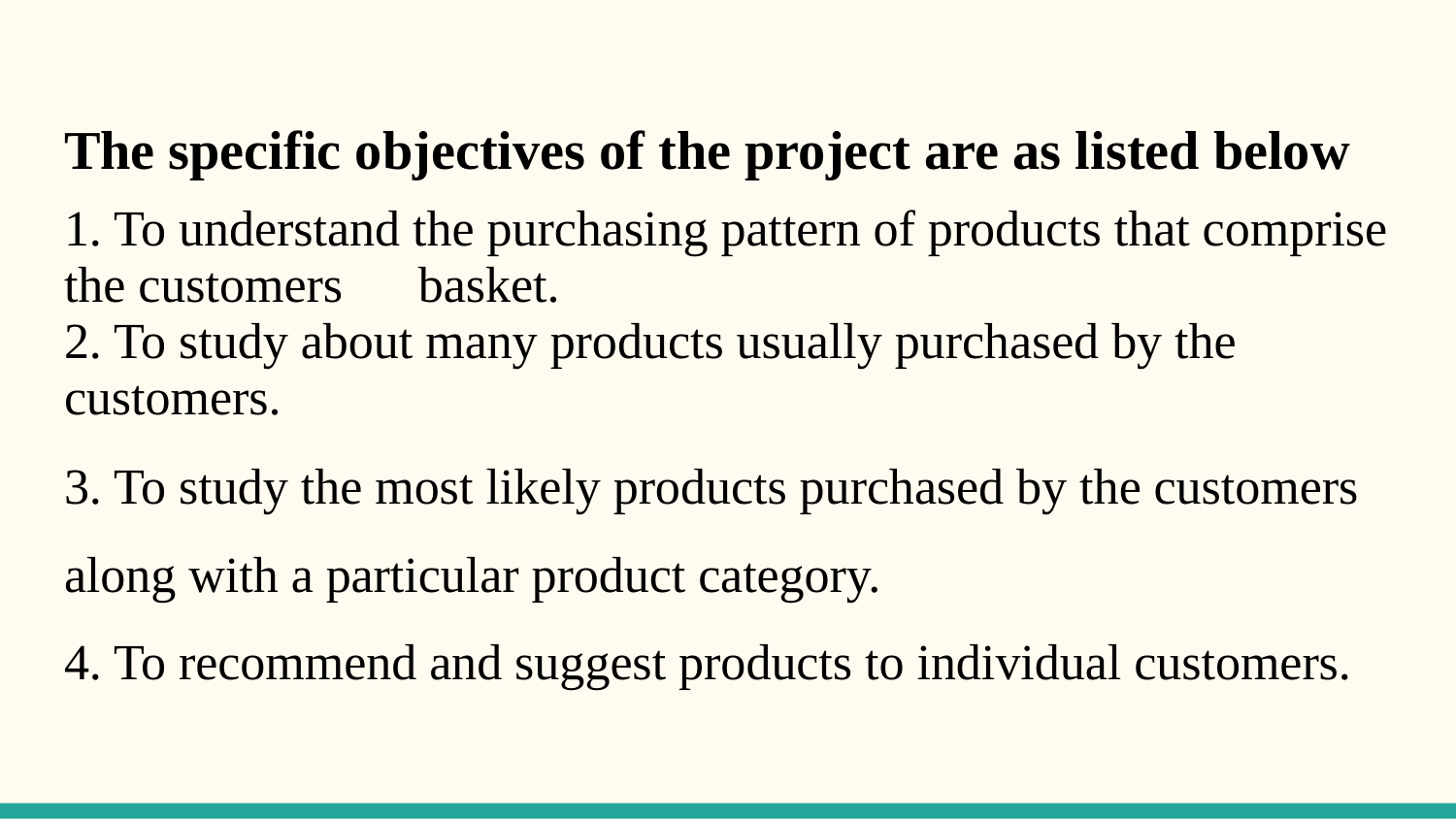

# The specific objectives of the project are as listed below

1. To understand the purchasing pattern of products that comprise the customers      basket.
2. To study about many products usually purchased by the customers.
3. To study the most likely products purchased by the customers along with a particular product category.
4. To recommend and suggest products to individual customers.